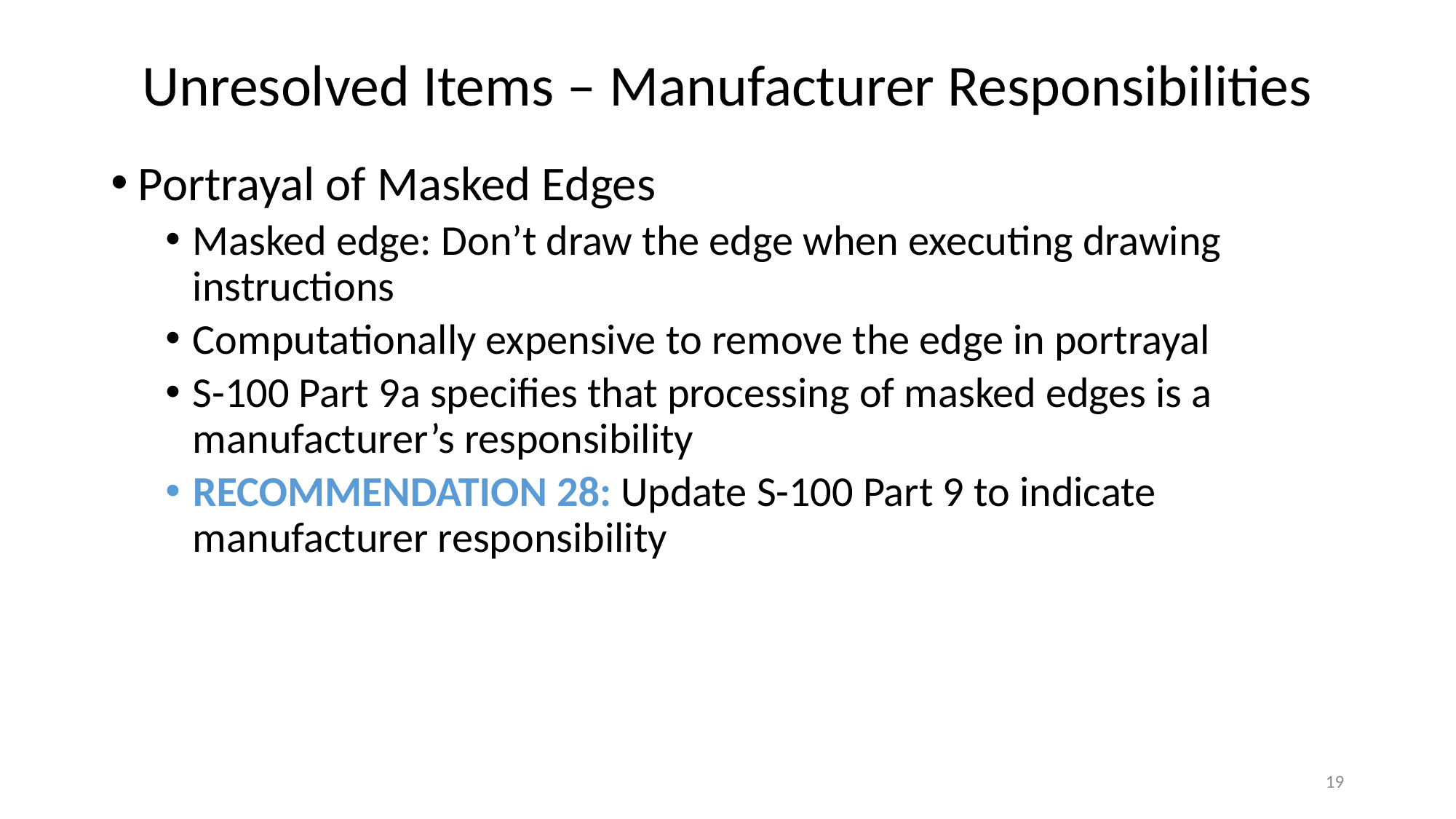

# Unresolved Items – Manufacturer Responsibilities
Portrayal of Masked Edges
Masked edge: Don’t draw the edge when executing drawing instructions
Computationally expensive to remove the edge in portrayal
S-100 Part 9a specifies that processing of masked edges is a manufacturer’s responsibility
RECOMMENDATION 28: Update S-100 Part 9 to indicate manufacturer responsibility
19